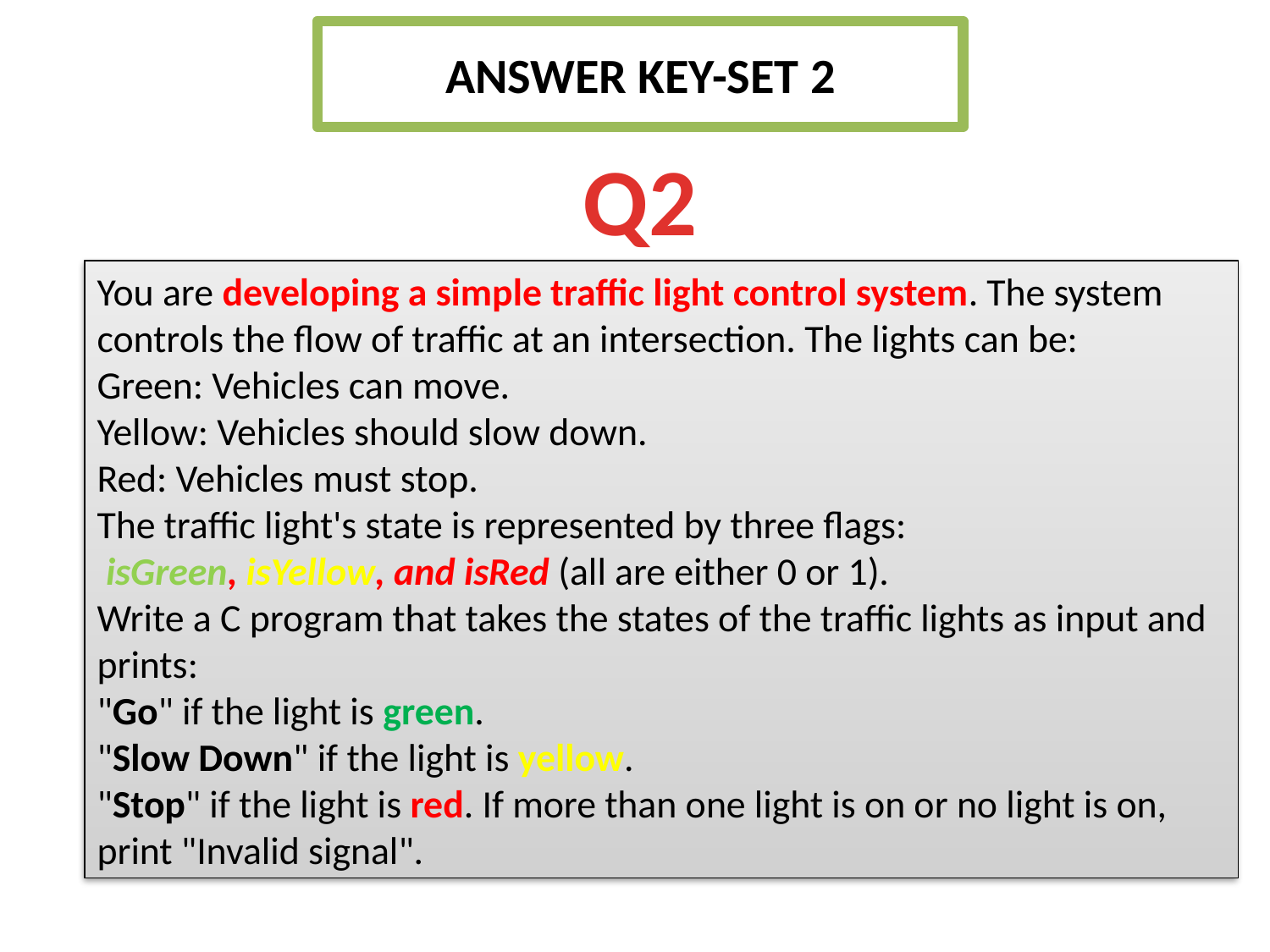

ANSWER KEY-SET 2
Q2
You are developing a simple traffic light control system. The system controls the flow of traffic at an intersection. The lights can be:
Green: Vehicles can move.
Yellow: Vehicles should slow down.
Red: Vehicles must stop.
The traffic light's state is represented by three flags:
 isGreen, isYellow, and isRed (all are either 0 or 1).
Write a C program that takes the states of the traffic lights as input and prints:
"Go" if the light is green.
"Slow Down" if the light is yellow.
"Stop" if the light is red. If more than one light is on or no light is on, print "Invalid signal".